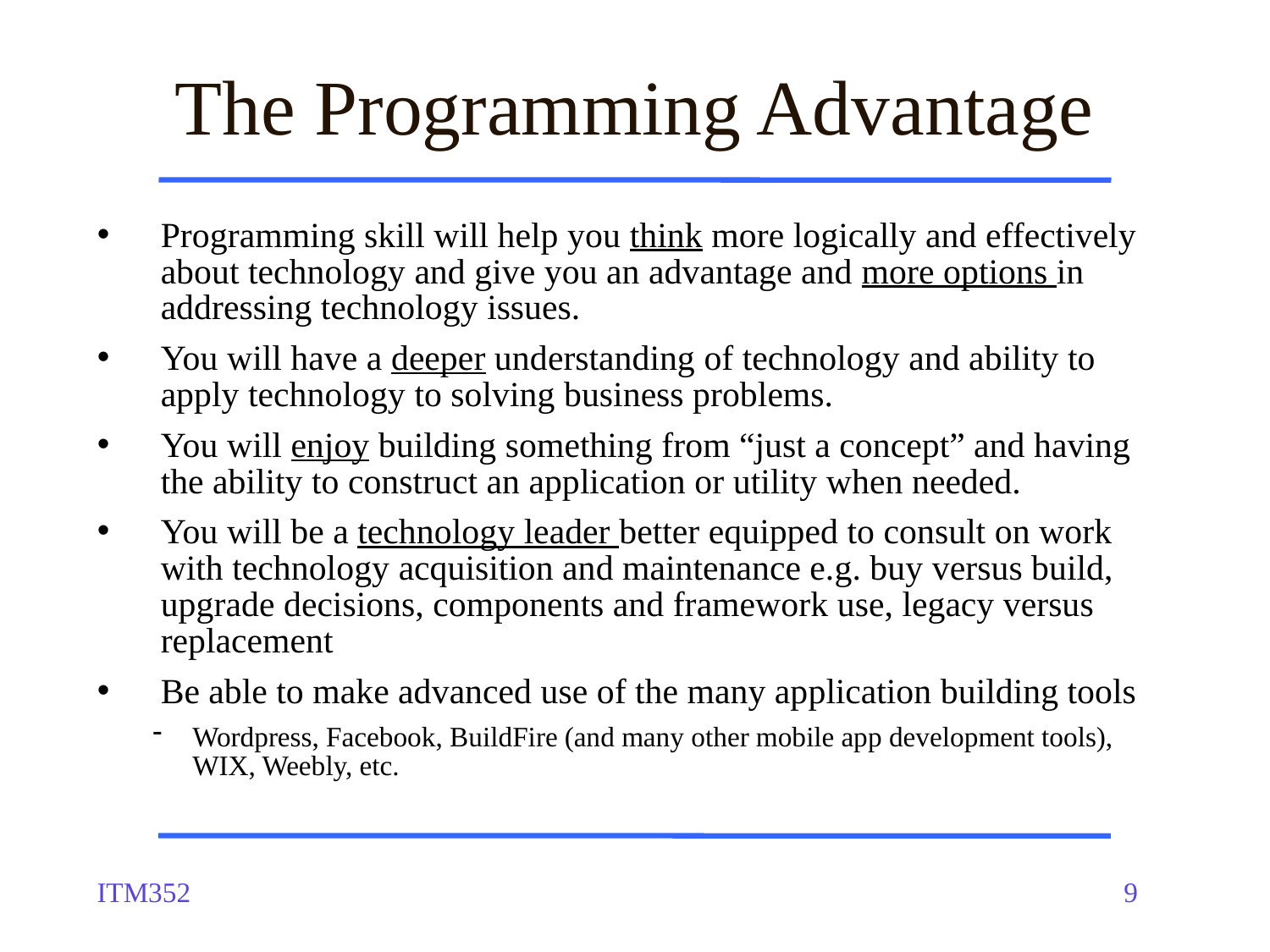

# The Programming Advantage
Programming skill will help you think more logically and effectively about technology and give you an advantage and more options in addressing technology issues.
You will have a deeper understanding of technology and ability to apply technology to solving business problems.
You will enjoy building something from “just a concept” and having the ability to construct an application or utility when needed.
You will be a technology leader better equipped to consult on work with technology acquisition and maintenance e.g. buy versus build, upgrade decisions, components and framework use, legacy versus replacement
Be able to make advanced use of the many application building tools
Wordpress, Facebook, BuildFire (and many other mobile app development tools), WIX, Weebly, etc.